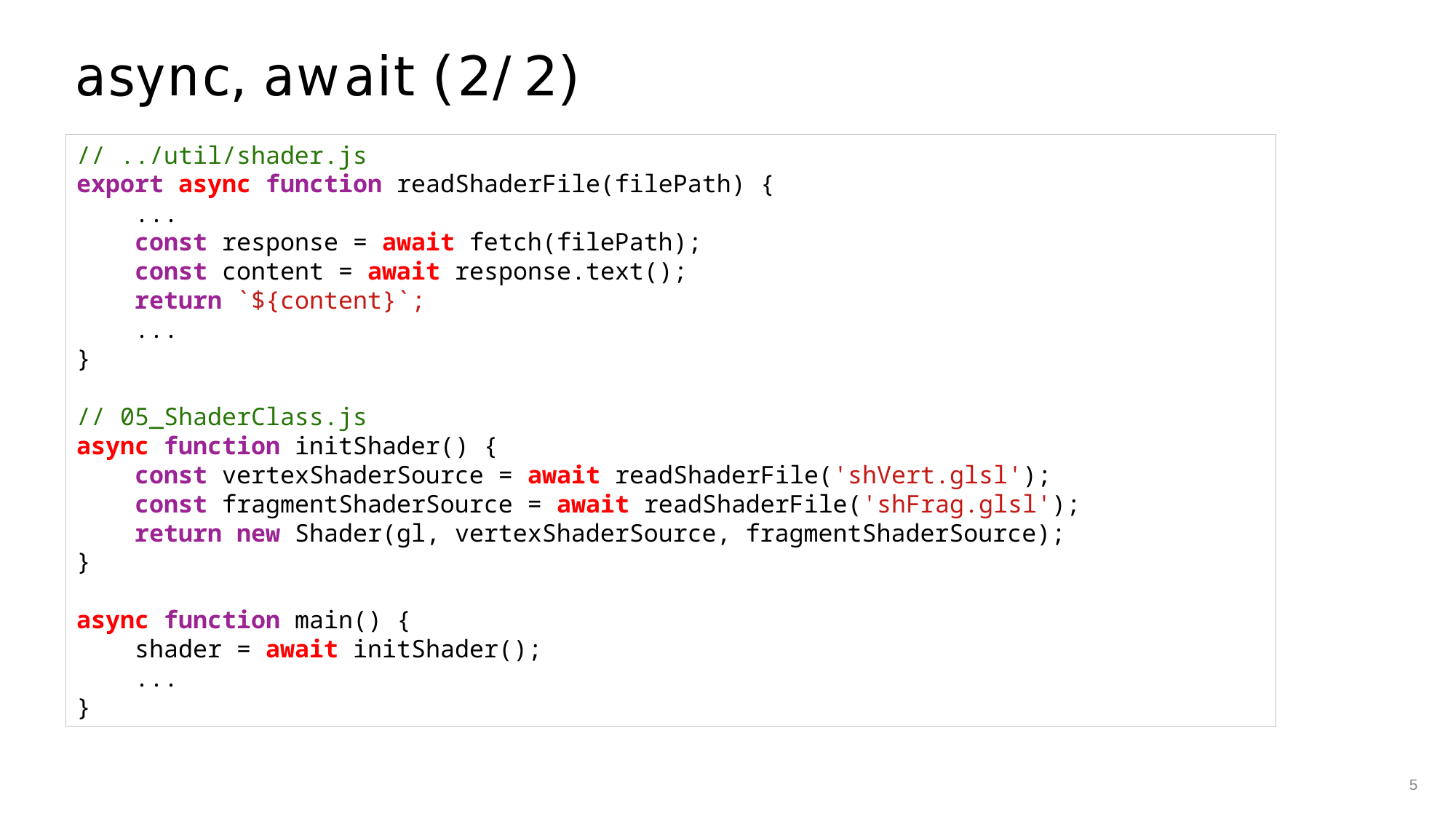

# async, await (2/2)
// ../util/shader.js
export async function readShaderFile(filePath) {
    ...
    const response = await fetch(filePath);
    const content = await response.text();
    return `${content}`;
    ...
}
// 05_ShaderClass.js
async function initShader() {
    const vertexShaderSource = await readShaderFile('shVert.glsl');
    const fragmentShaderSource = await readShaderFile('shFrag.glsl');
    return new Shader(gl, vertexShaderSource, fragmentShaderSource);
}

async function main() {
    shader = await initShader();
    ...
}
5